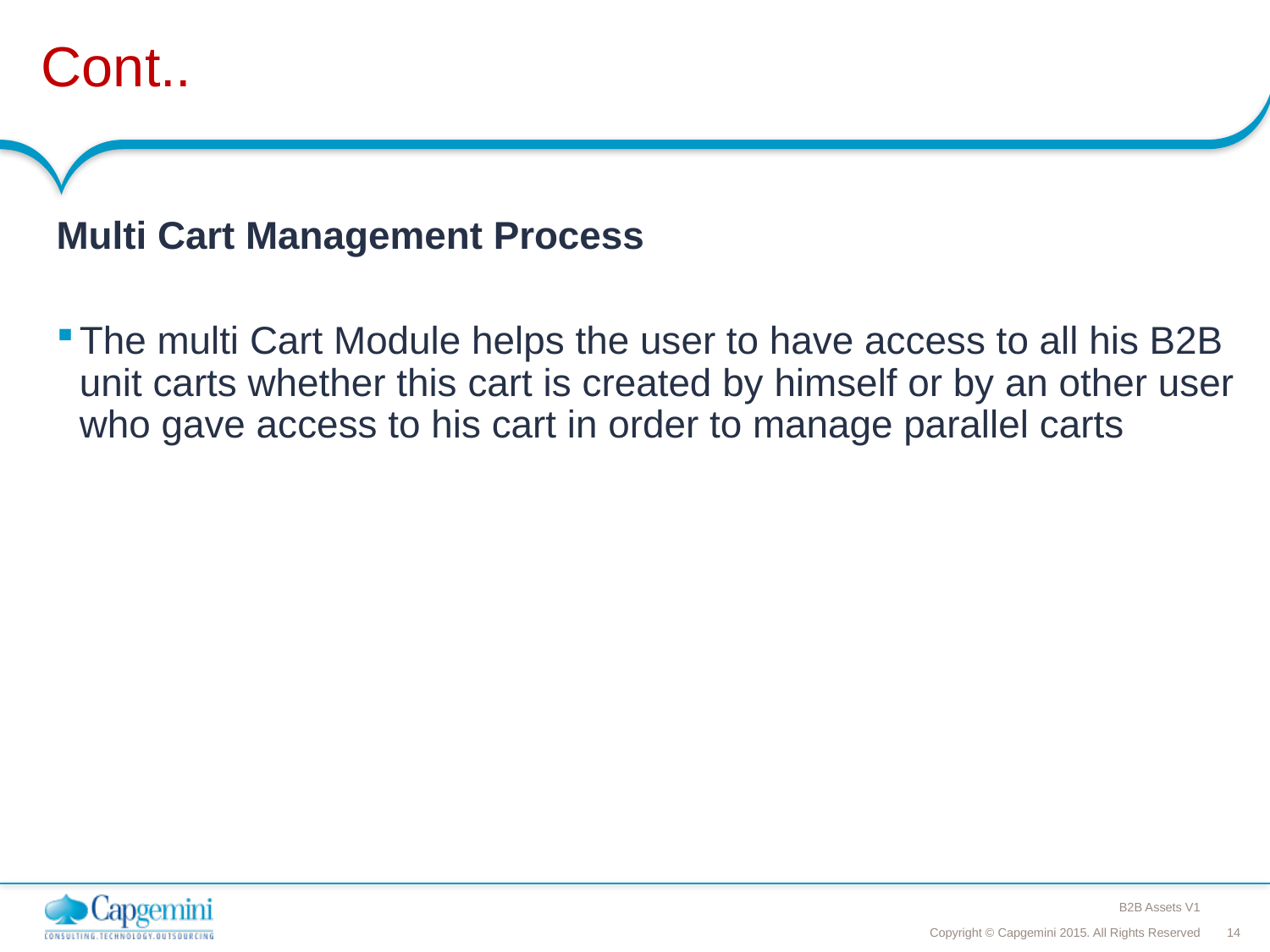

# Cont..
Multi Cart Management Process

The multi Cart Module helps the user to have access to all his B2B unit carts whether this cart is created by himself or by an other user who gave access to his cart in order to manage parallel carts